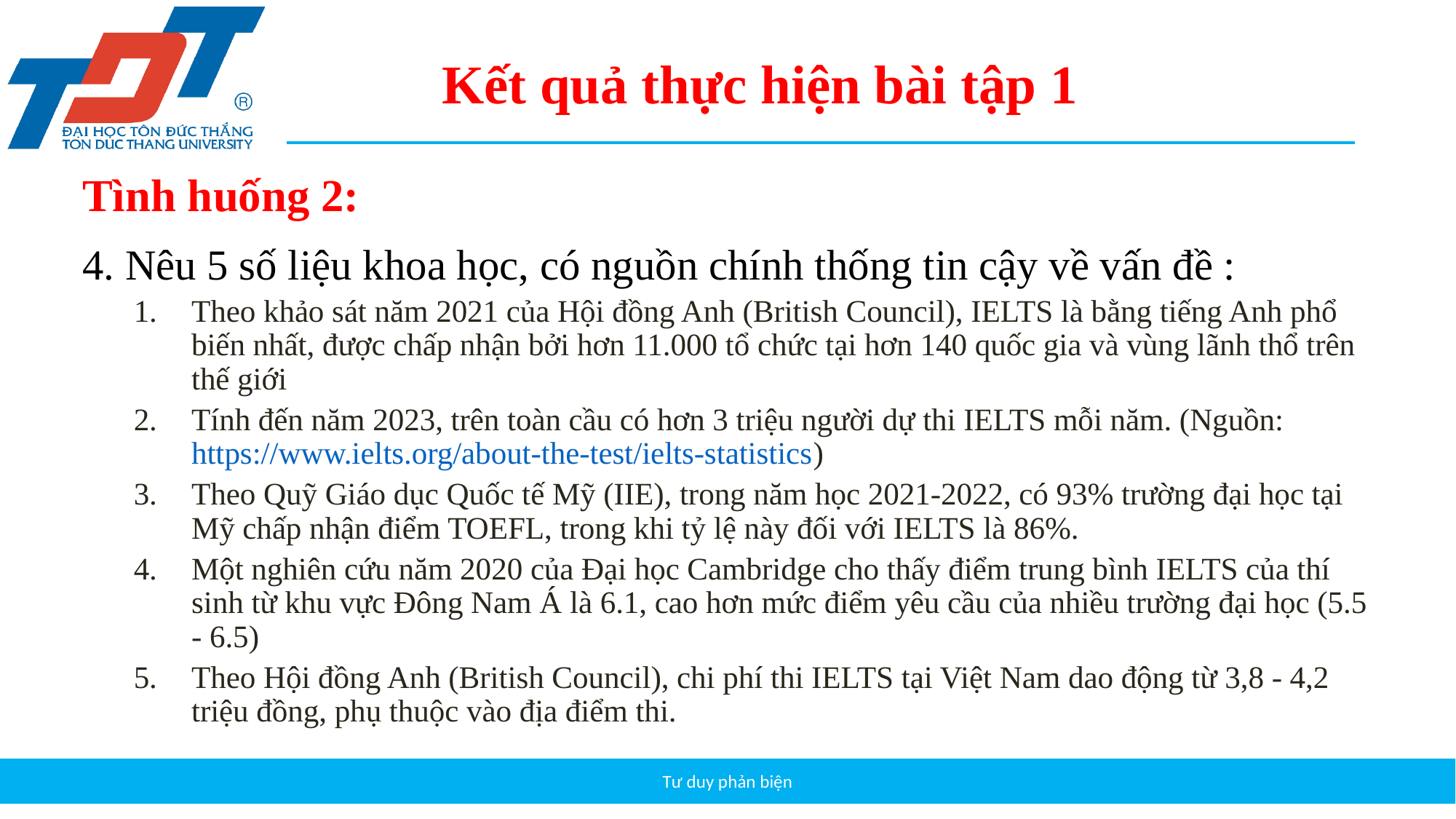

Kết quả thực hiện bài tập 1
Tình huống 2:
4. Nêu 5 số liệu khoa học, có nguồn chính thống tin cậy về vấn đề :
Theo khảo sát năm 2021 của Hội đồng Anh (British Council), IELTS là bằng tiếng Anh phổ biến nhất, được chấp nhận bởi hơn 11.000 tổ chức tại hơn 140 quốc gia và vùng lãnh thổ trên thế giới
Tính đến năm 2023, trên toàn cầu có hơn 3 triệu người dự thi IELTS mỗi năm. (Nguồn: https://www.ielts.org/about-the-test/ielts-statistics)
Theo Quỹ Giáo dục Quốc tế Mỹ (IIE), trong năm học 2021-2022, có 93% trường đại học tại Mỹ chấp nhận điểm TOEFL, trong khi tỷ lệ này đối với IELTS là 86%.
Một nghiên cứu năm 2020 của Đại học Cambridge cho thấy điểm trung bình IELTS của thí sinh từ khu vực Đông Nam Á là 6.1, cao hơn mức điểm yêu cầu của nhiều trường đại học (5.5 - 6.5)
Theo Hội đồng Anh (British Council), chi phí thi IELTS tại Việt Nam dao động từ 3,8 - 4,2 triệu đồng, phụ thuộc vào địa điểm thi.

Tư duy phản biện